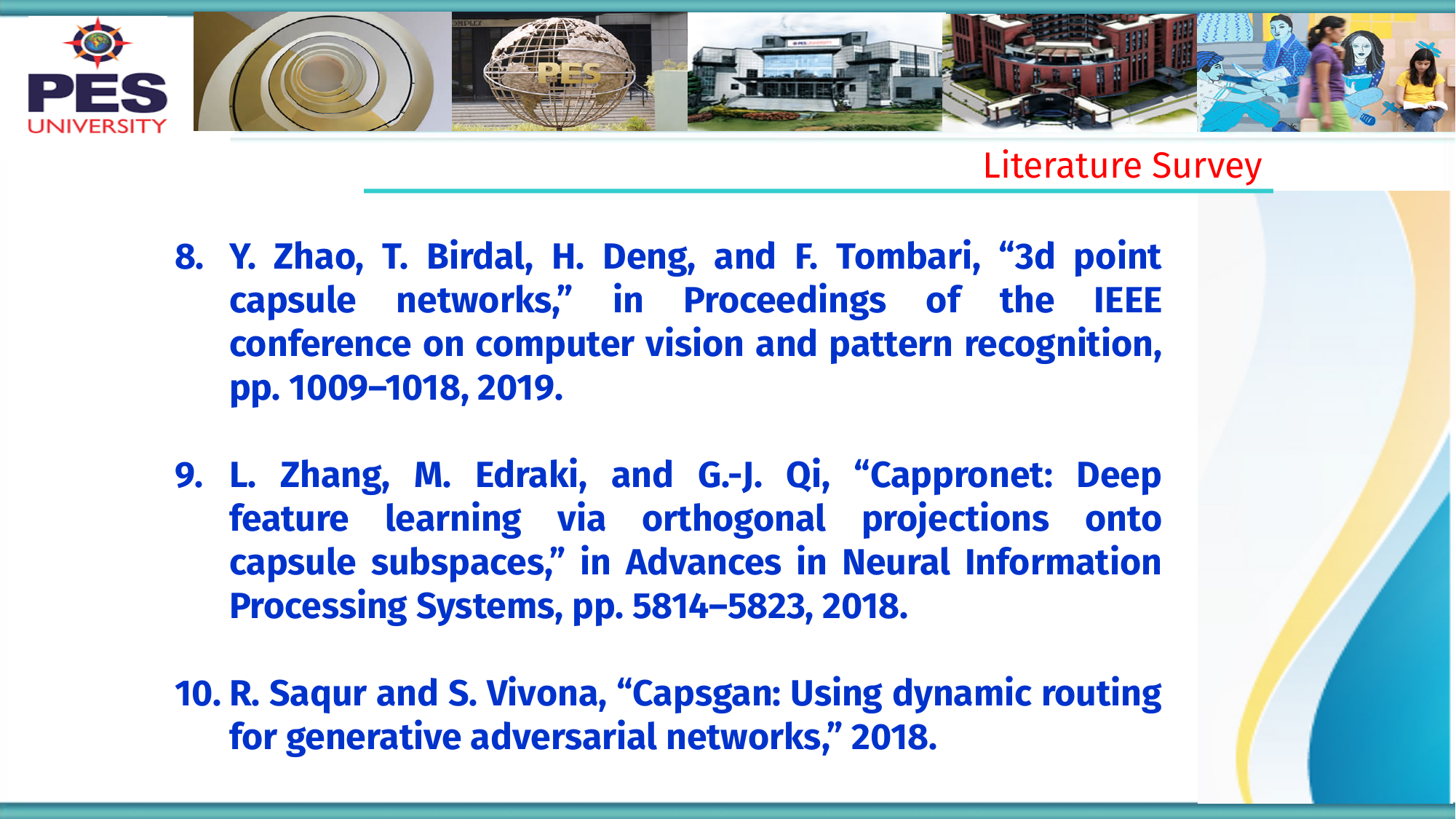

Literature Survey

Y. Zhao, T. Birdal, H. Deng, and F. Tombari, “3d point capsule networks,” in Proceedings of the IEEE conference on computer vision and pattern recognition, pp. 1009–1018, 2019.

L. Zhang, M. Edraki, and G.-J. Qi, “Cappronet: Deep feature learning via orthogonal projections onto capsule subspaces,” in Advances in Neural Information Processing Systems, pp. 5814–5823, 2018.

R. Saqur and S. Vivona, “Capsgan: Using dynamic routing for generative adversarial networks,” 2018.